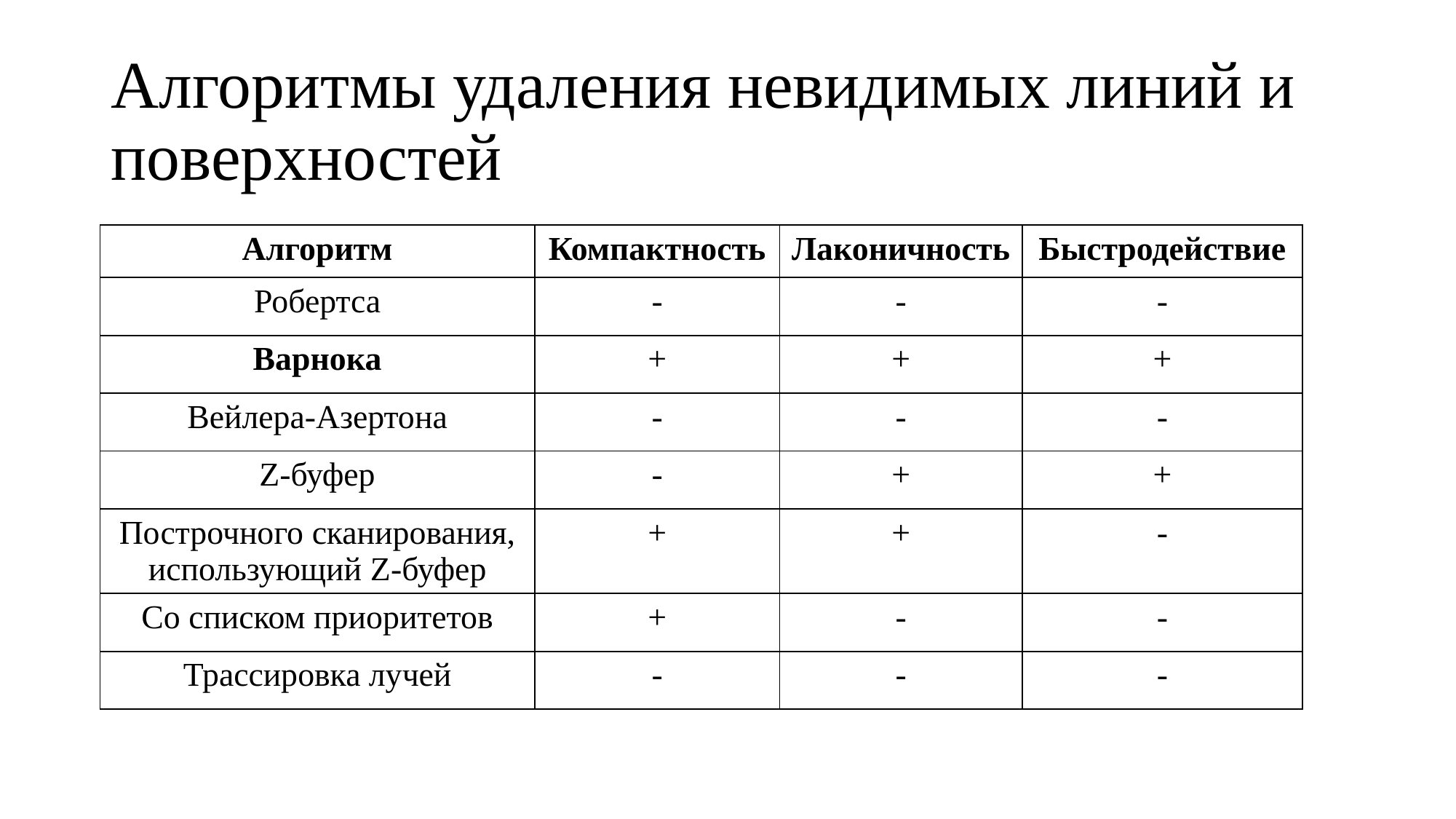

# Алгоритмы удаления невидимых линий и поверхностей
| Алгоритм | Компактность | Лаконичность | Быстродействие |
| --- | --- | --- | --- |
| Робертса | - | - | - |
| Варнока | + | + | + |
| Вейлера-Азертона | - | - | - |
| Z-буфер | - | + | + |
| Построчного сканирования, использующий Z-буфер | + | + | - |
| Со списком приоритетов | + | - | - |
| Трассировка лучей | - | - | - |